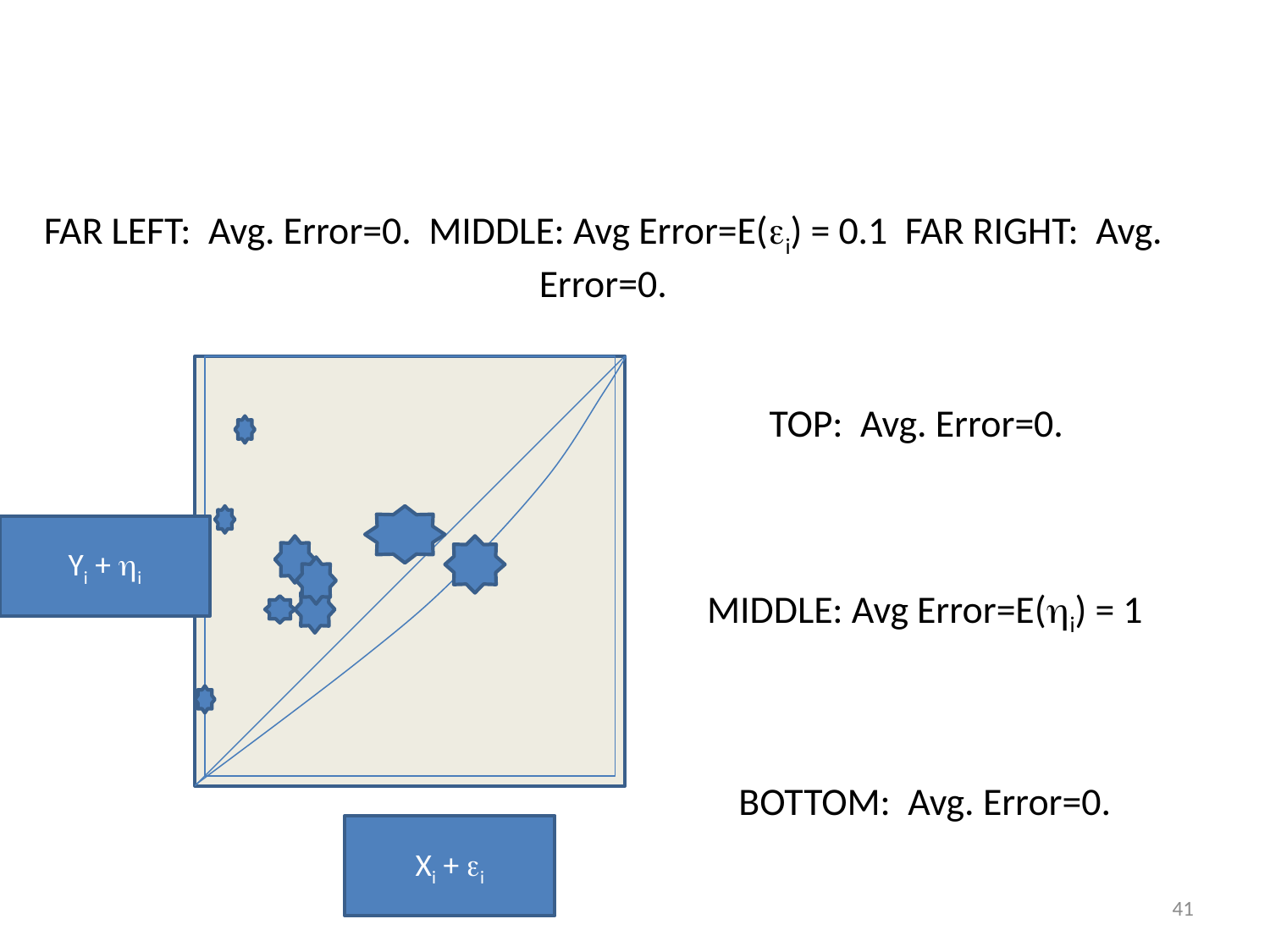

# FAR LEFT:  Avg. Error=0.  MIDDLE: Avg Error=E(εi) = 0.1  FAR RIGHT:  Avg. Error=0.
TOP:  Avg. Error=0.

MIDDLE: Avg Error=E(ηi) = 1

BOTTOM:  Avg. Error=0.

Yi + ηi

Xi + εi
41